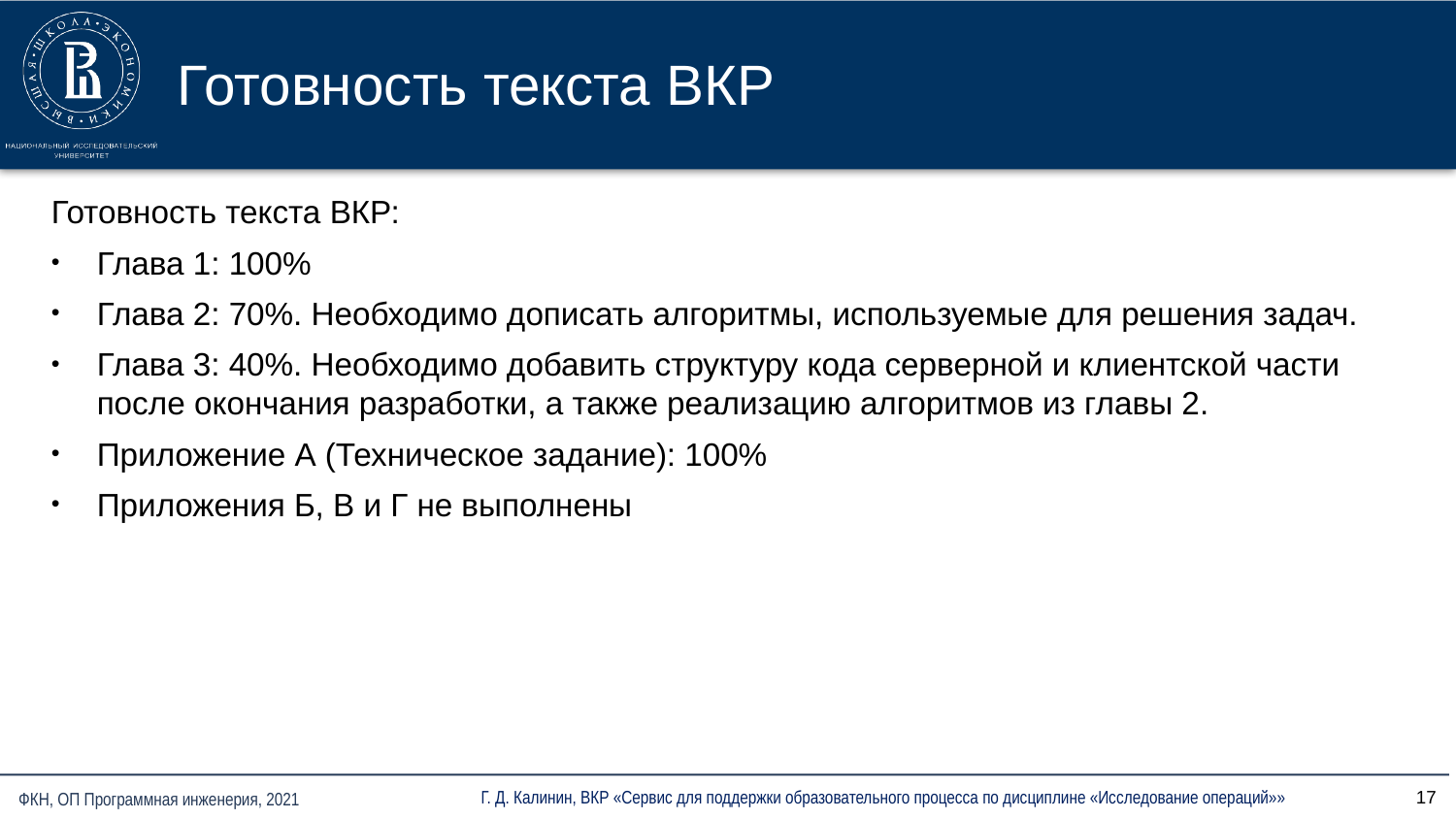

Готовность текста ВКР
Готовность текста ВКР:
Глава 1: 100%
Глава 2: 70%. Необходимо дописать алгоритмы, используемые для решения задач.
Глава 3: 40%. Необходимо добавить структуру кода серверной и клиентской части после окончания разработки, а также реализацию алгоритмов из главы 2.
Приложение А (Техническое задание): 100%
Приложения Б, В и Г не выполнены
17
Г. Д. Калинин, ВКР «Сервис для поддержки образовательного процесса по дисциплине «Исследование операций»»